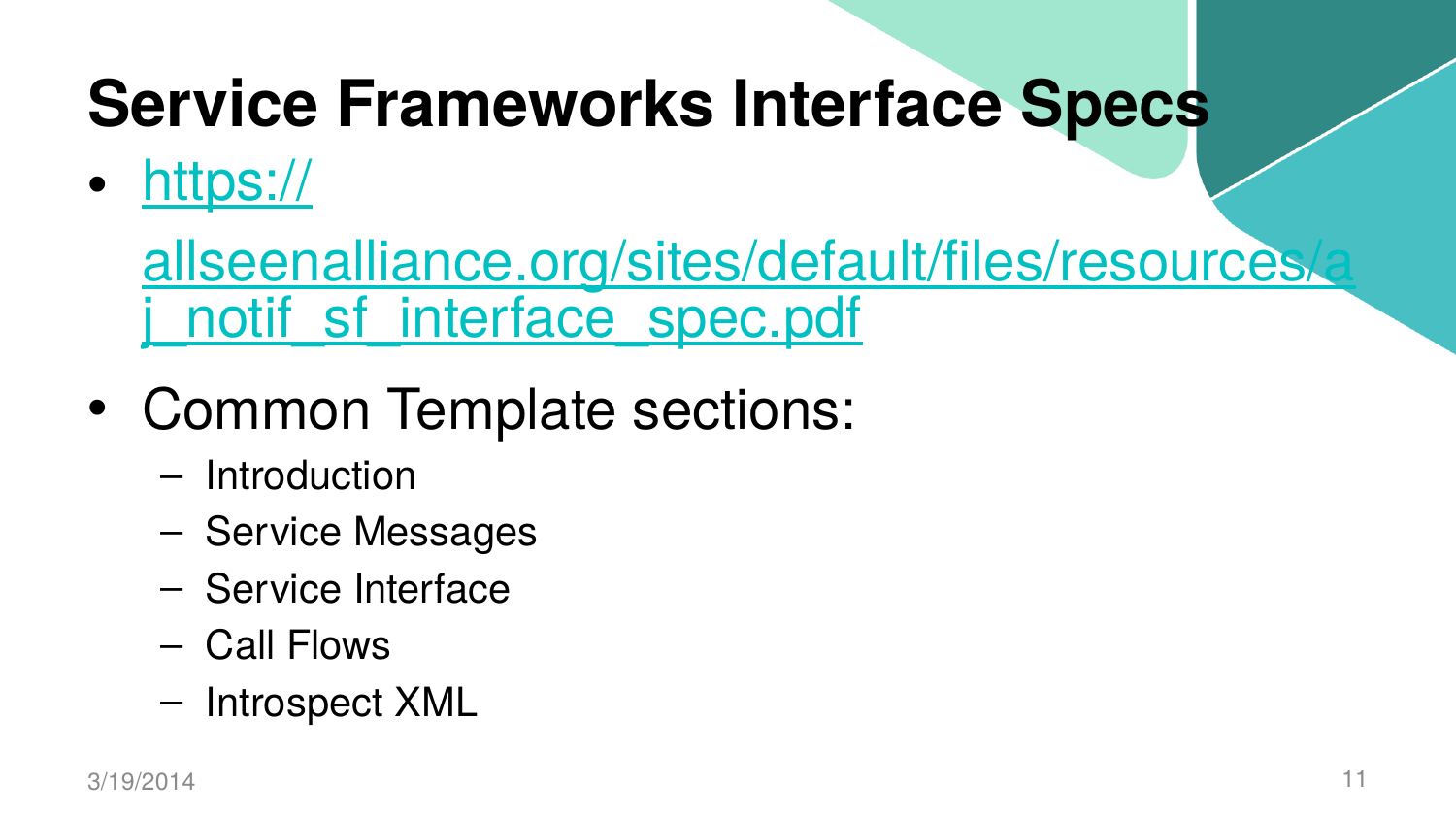

# Service Frameworks Interface Specs
https://allseenalliance.org/sites/default/files/resources/aj_notif_sf_interface_spec.pdf
Common Template sections:
Introduction
Service Messages
Service Interface
Call Flows
Introspect XML
3/19/2014
11